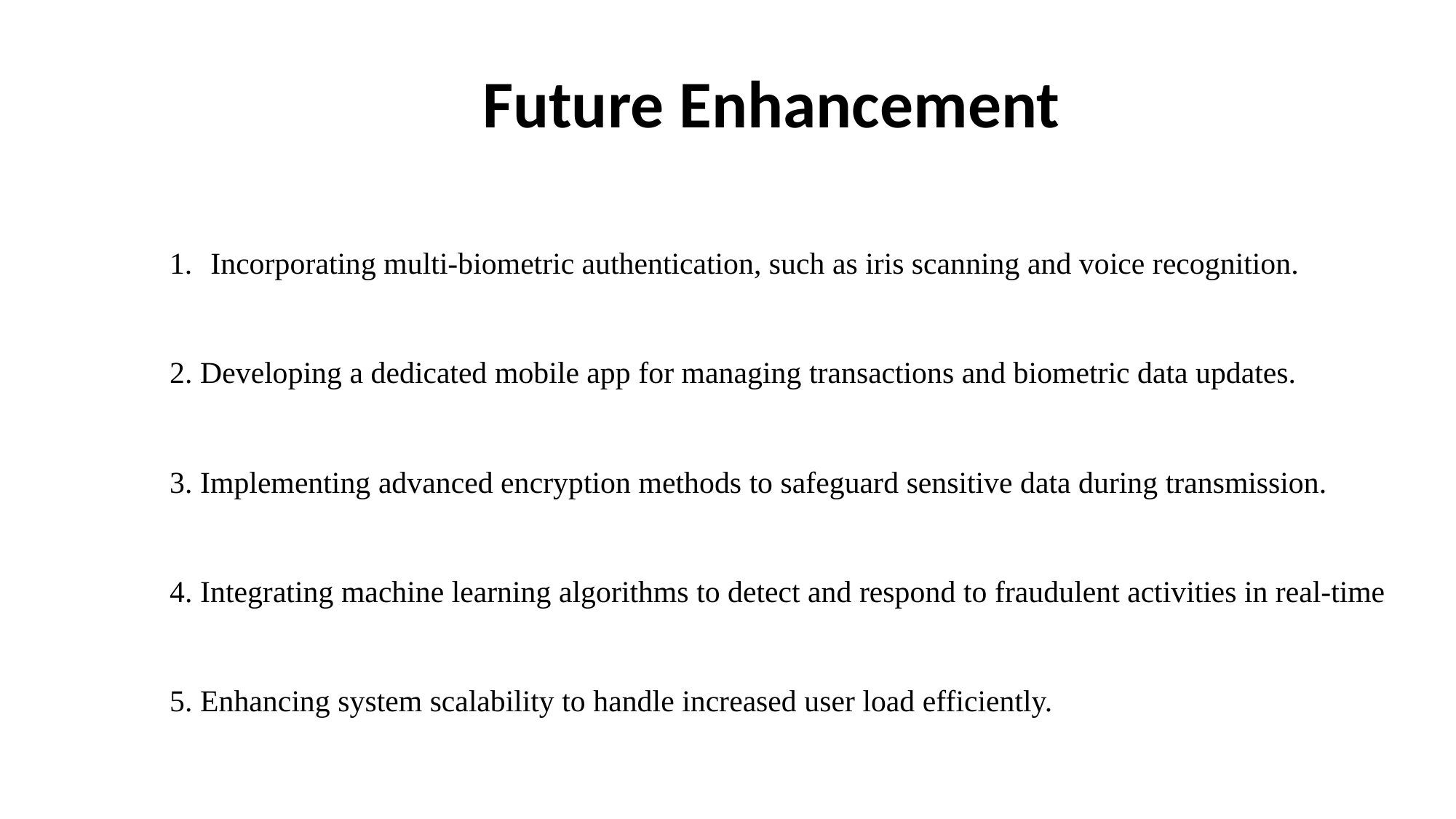

Future Enhancement

Incorporating multi-biometric authentication, such as iris scanning and voice recognition.

2. Developing a dedicated mobile app for managing transactions and biometric data updates.

3. Implementing advanced encryption methods to safeguard sensitive data during transmission.

4. Integrating machine learning algorithms to detect and respond to fraudulent activities in real-time

5. Enhancing system scalability to handle increased user load efficiently.